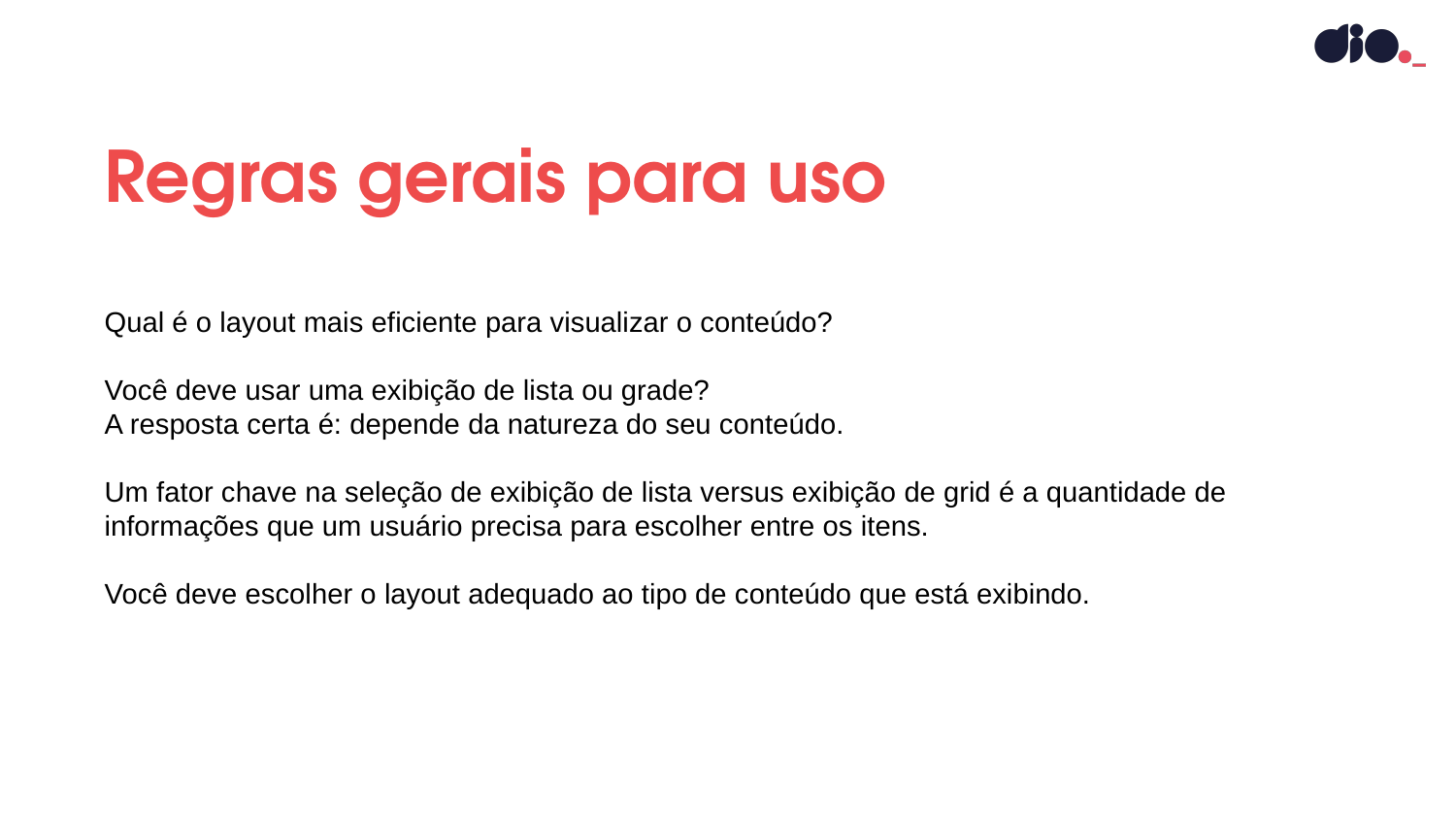

Regras gerais para uso
Qual é o layout mais eficiente para visualizar o conteúdo?

Você deve usar uma exibição de lista ou grade?
A resposta certa é: depende da natureza do seu conteúdo.

Um fator chave na seleção de exibição de lista versus exibição de grid é a quantidade de informações que um usuário precisa para escolher entre os itens.

Você deve escolher o layout adequado ao tipo de conteúdo que está exibindo.